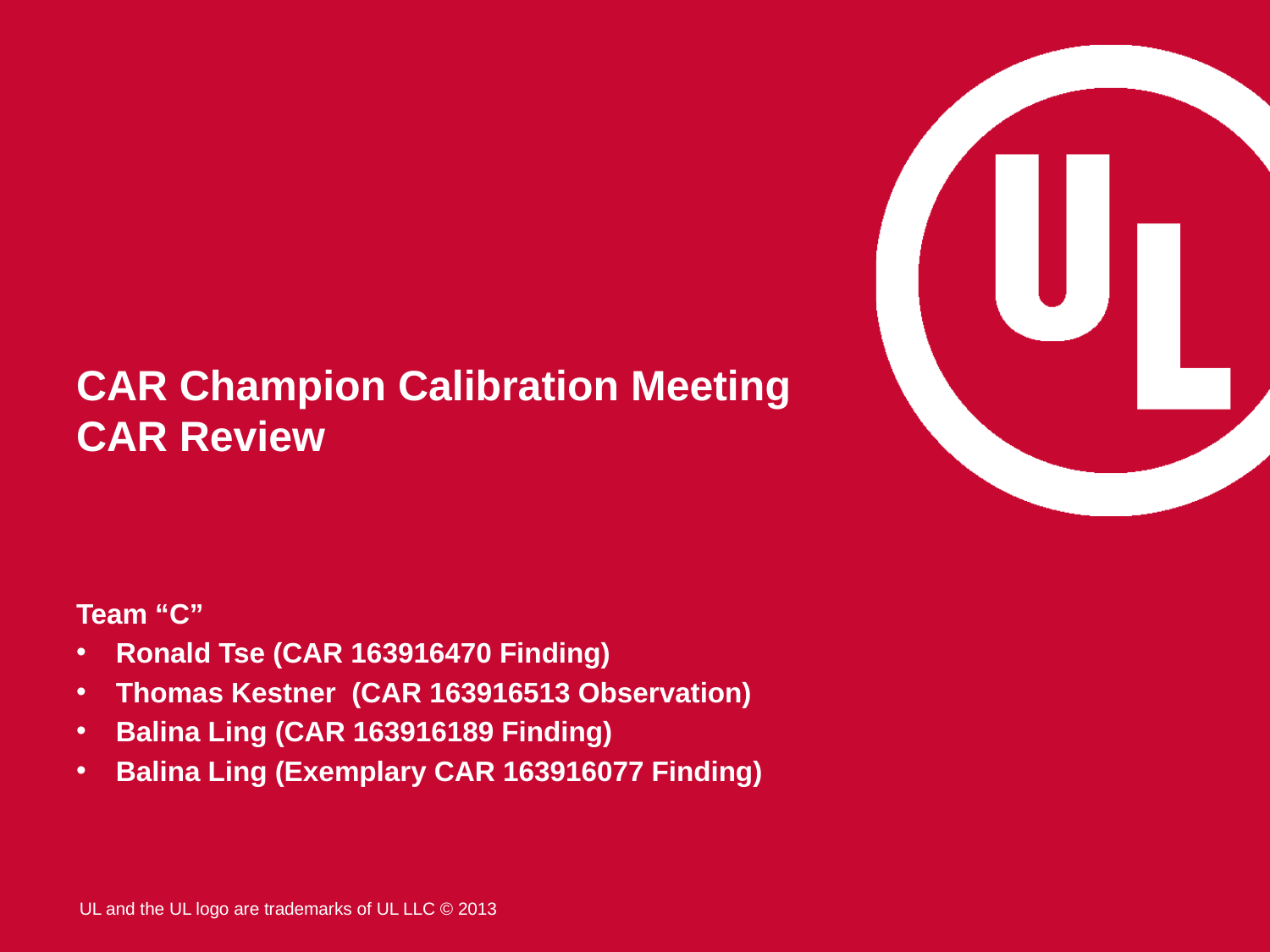

# CAR Champion Calibration Meeting CAR Review

Team “C”
Ronald Tse (CAR 163916470 Finding)
Thomas Kestner  (CAR 163916513 Observation)
Balina Ling (CAR 163916189 Finding)
Balina Ling (Exemplary CAR 163916077 Finding)